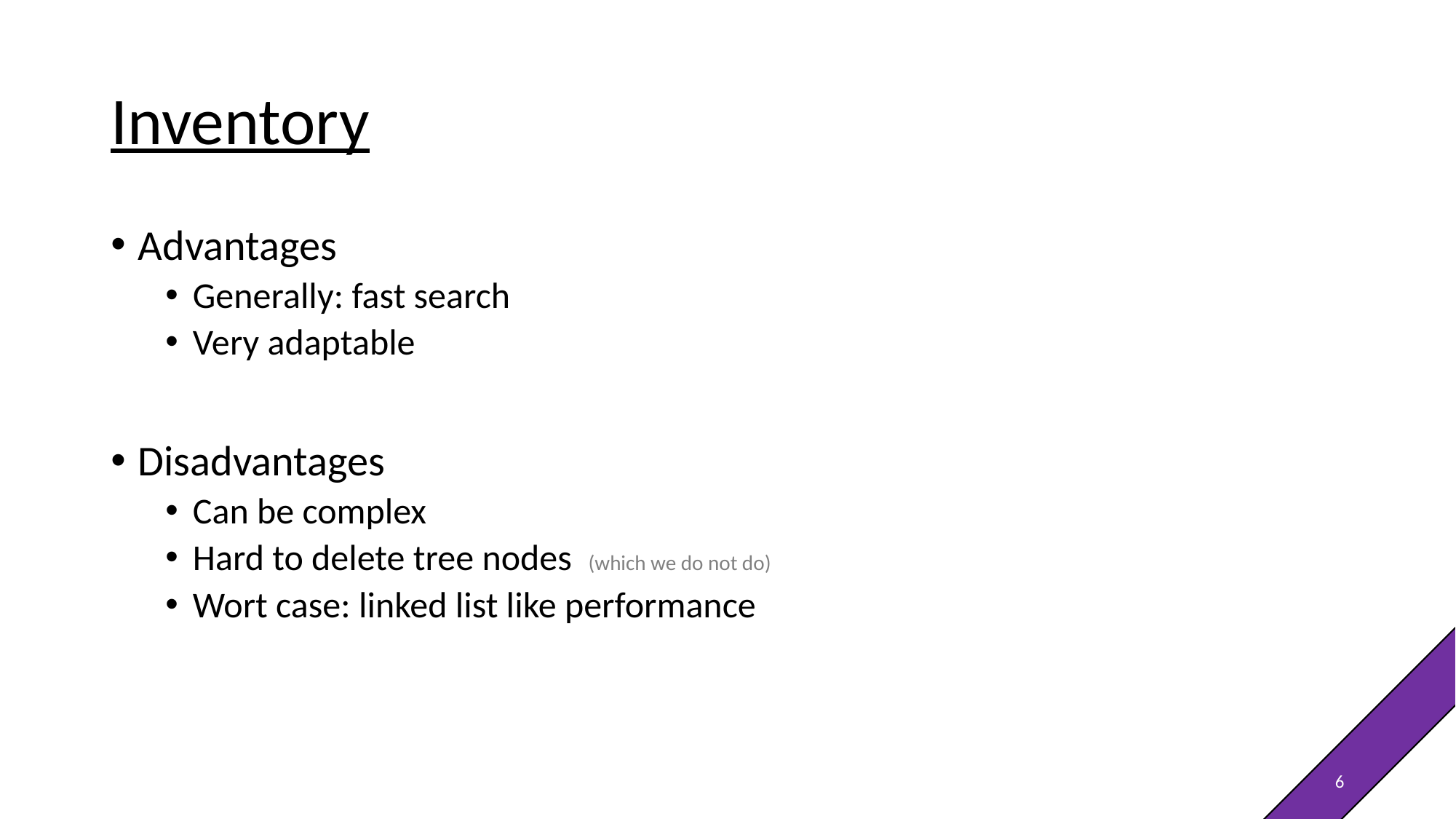

# Inventory
Advantages
Generally: fast search
Very adaptable

Disadvantages
Can be complex
Hard to delete tree nodes  (which we do not do)
Wort case: linked list like performance

6